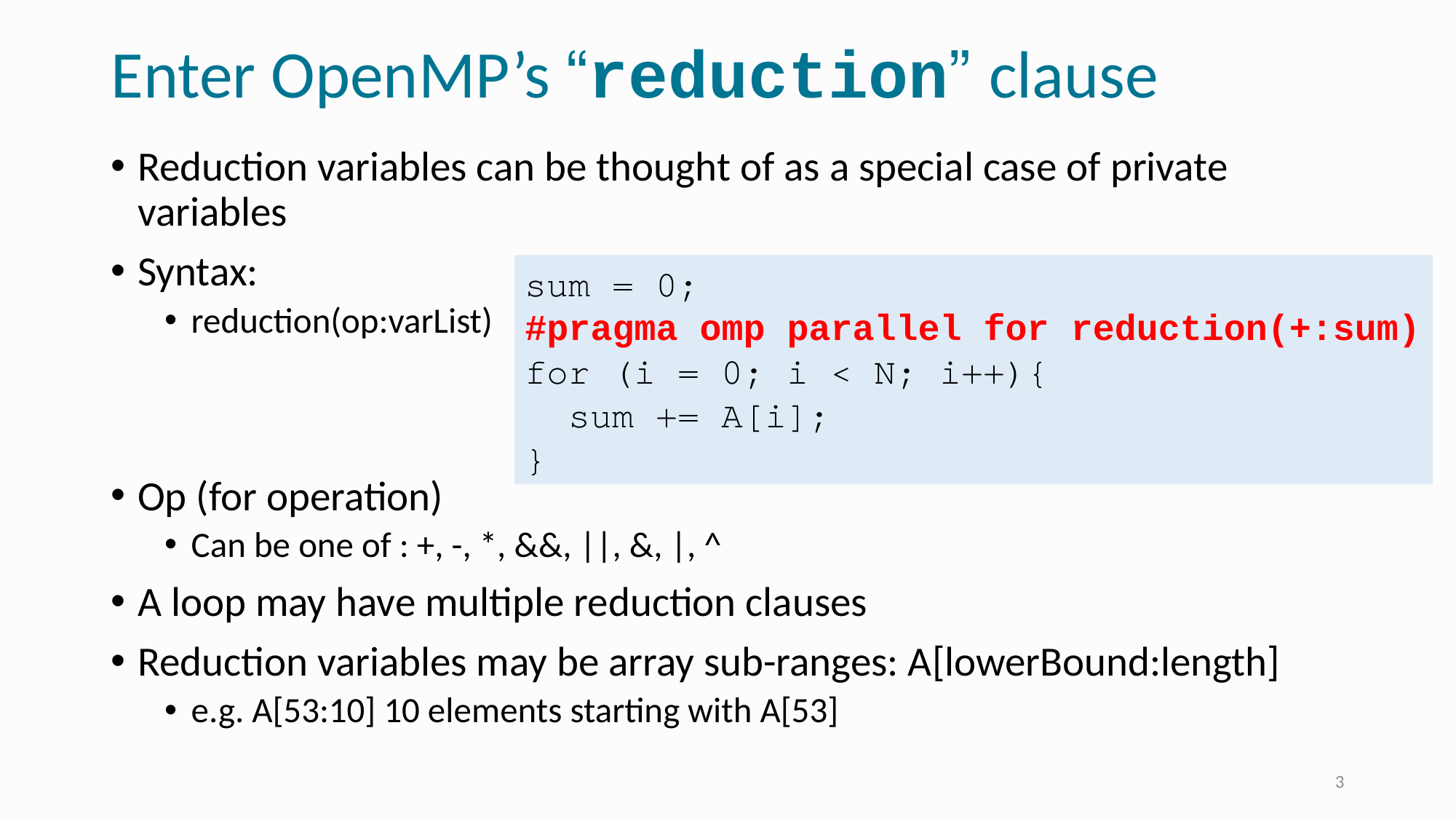

# Enter OpenMP’s “reduction” clause
Reduction variables can be thought of as a special case of private variables
Syntax:
reduction(op:varList)

Op (for operation)
Can be one of : +, -, *, &&, ||, &, |, ^
A loop may have multiple reduction clauses
Reduction variables may be array sub-ranges: A[lowerBound:length]
e.g. A[53:10] 10 elements starting with A[53]

sum = 0;
#pragma omp parallel for reduction(+:sum)
for (i = 0; i < N; i++){
  sum += A[i];
}
3